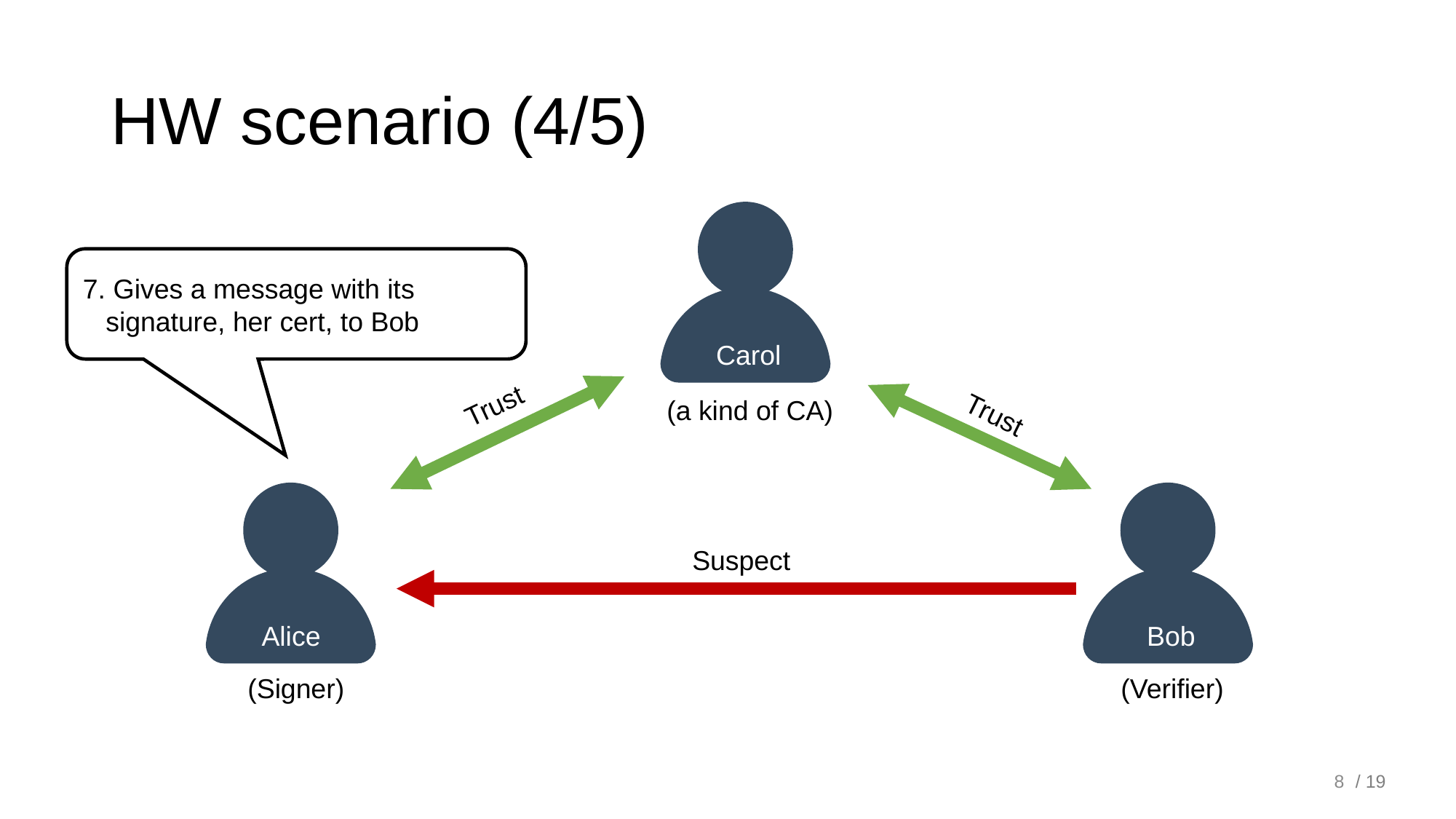

# HW scenario (4/5)

7. Gives a message with its
   signature, her cert, to Bob
Carol
Bob
Trust
(a kind of CA)
Trust

Suspect
Alice
Bob
Bob
(Verifier)
(Signer)
8